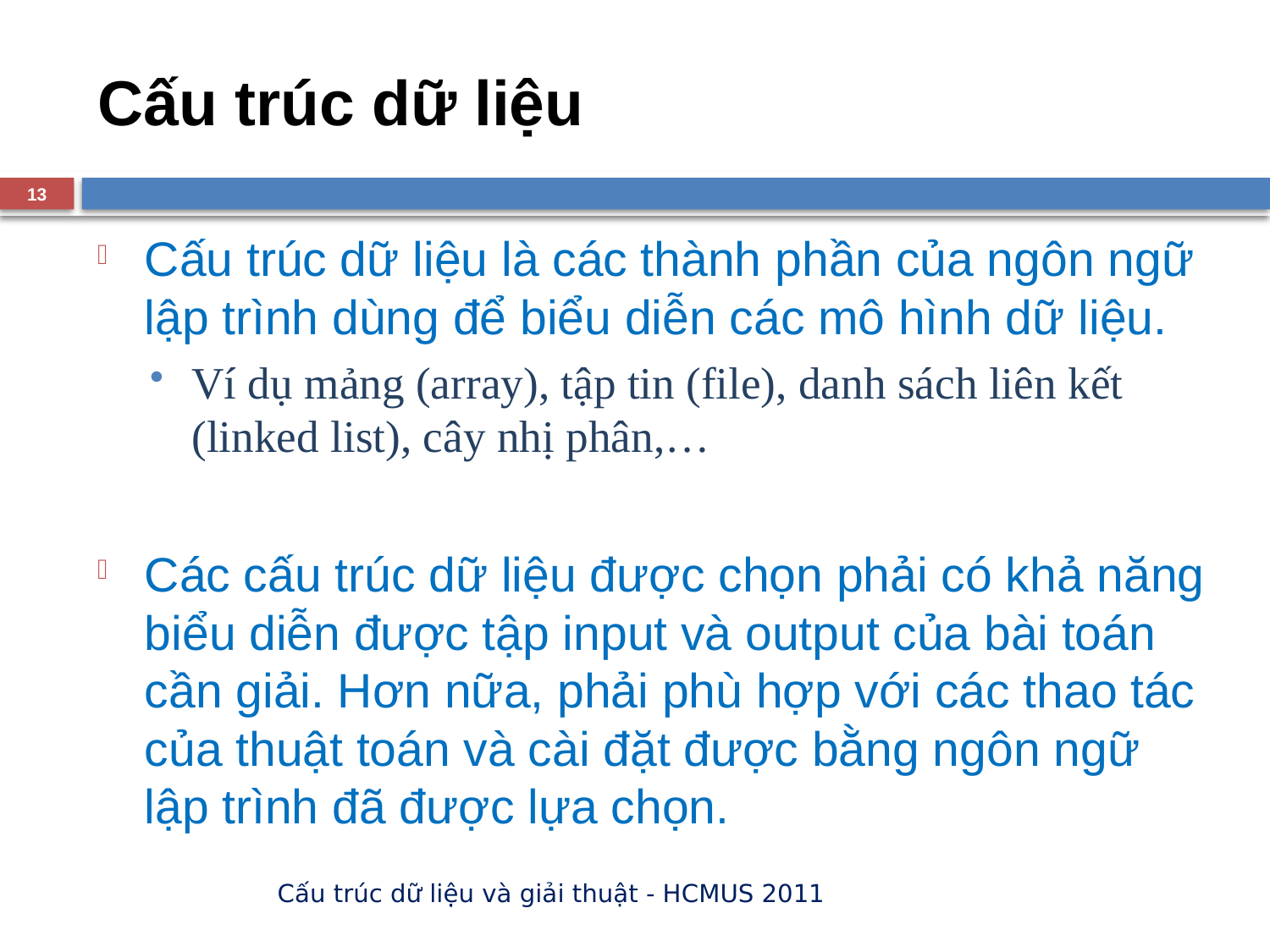

# Cấu trúc dữ liệu
13
Cấu trúc dữ liệu là các thành phần của ngôn ngữ lập trình dùng để biểu diễn các mô hình dữ liệu.
Ví dụ mảng (array), tập tin (file), danh sách liên kết (linked list), cây nhị phân,…

Các cấu trúc dữ liệu được chọn phải có khả năng biểu diễn được tập input và output của bài toán cần giải. Hơn nữa, phải phù hợp với các thao tác của thuật toán và cài đặt được bằng ngôn ngữ lập trình đã được lựa chọn.
Cấu trúc dữ liệu và giải thuật - HCMUS 2011